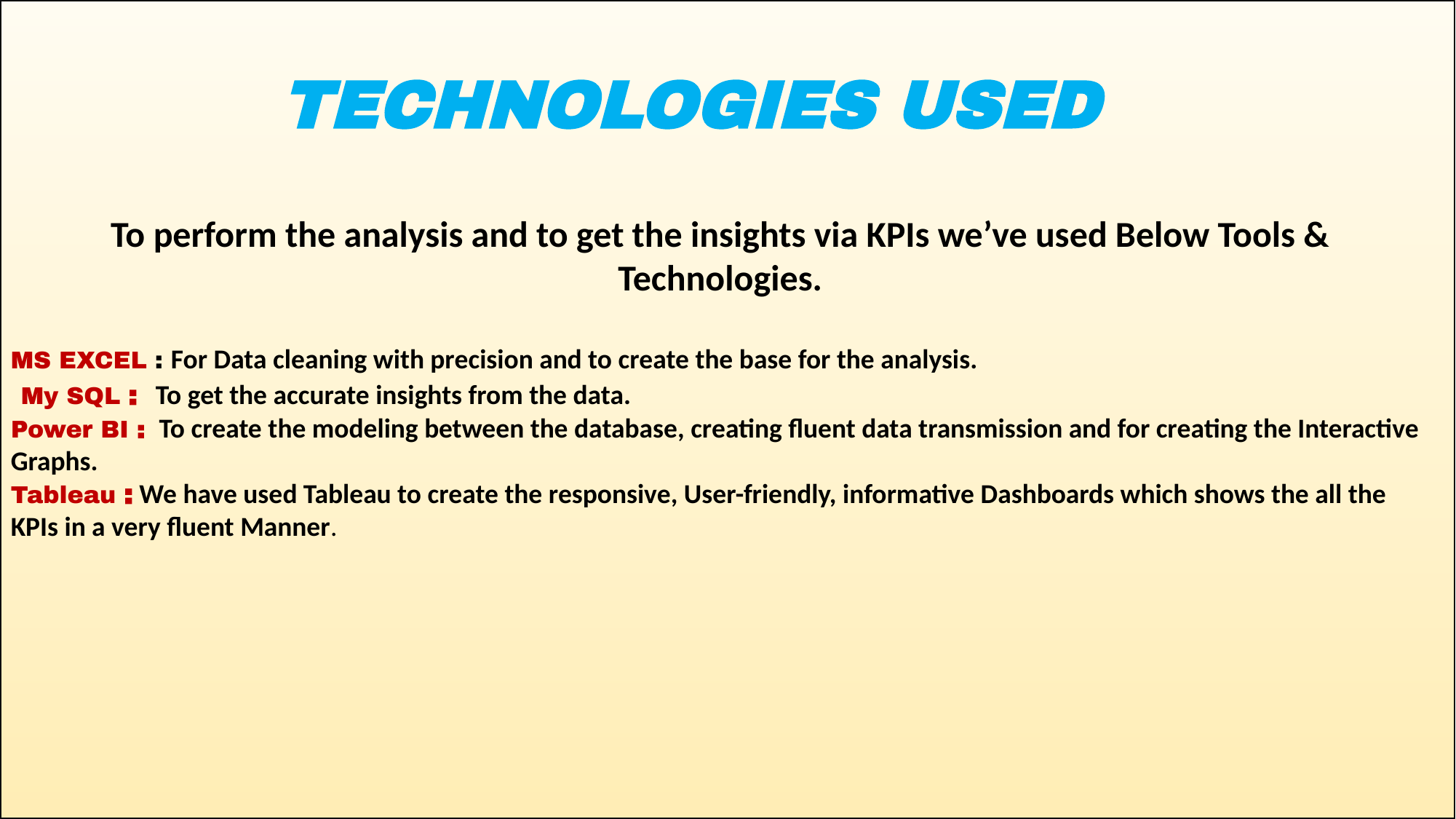

# TECHNOLOGIES USED
To perform the analysis and to get the insights via KPIs we’ve used Below Tools & Technologies.

MS EXCEL : For Data cleaning with precision and to create the base for the analysis.
 My SQL :  To get the accurate insights from the data.
Power BI :  To create the modeling between the database, creating fluent data transmission and for creating the Interactive Graphs.
Tableau : We have used Tableau to create the responsive, User-friendly, informative Dashboards which shows the all the KPIs in a very fluent Manner.